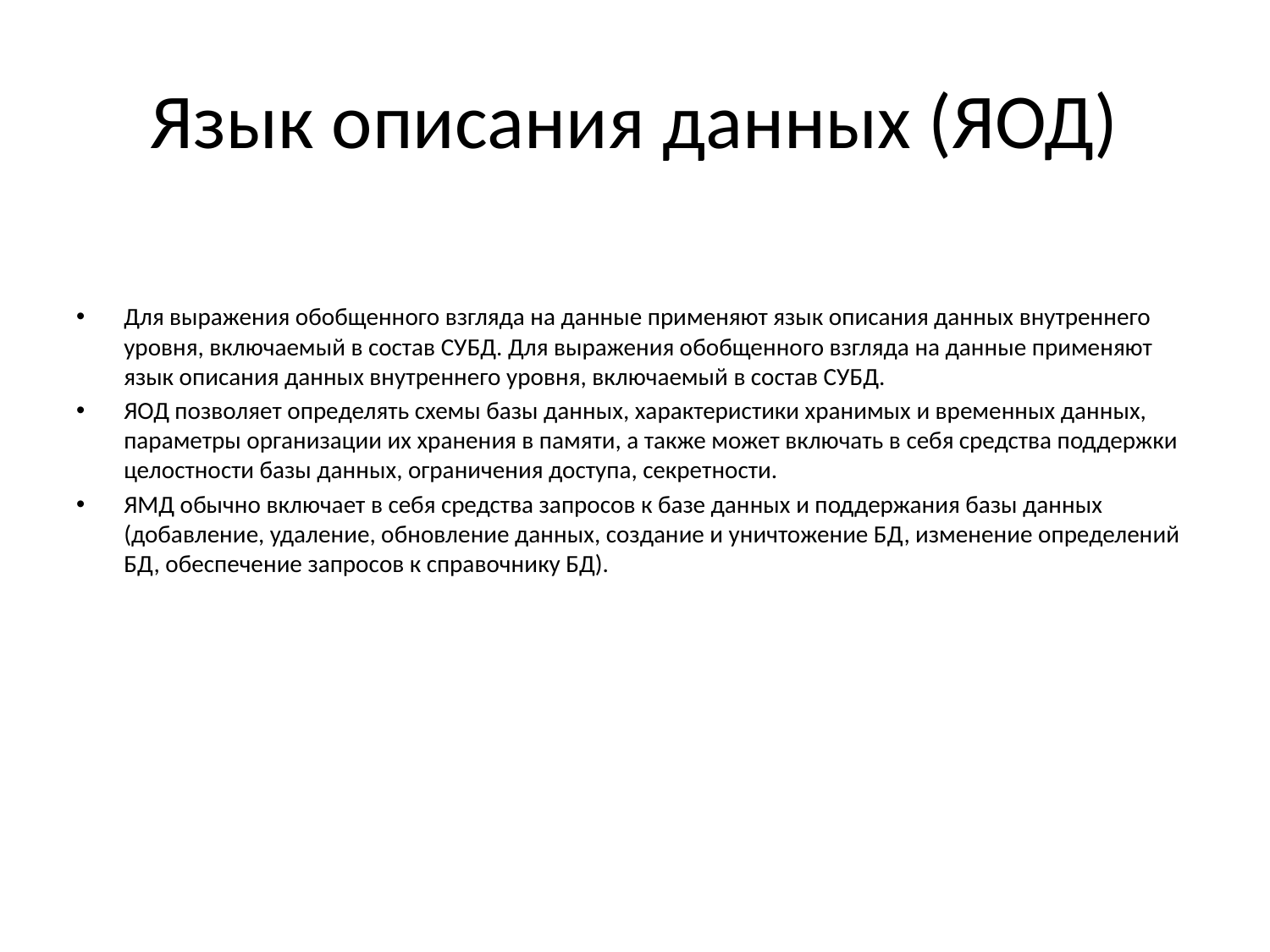

# Язык описания данных (ЯОД)

Для выражения обобщенного взгляда на данные применяют язык описания данных внутреннего уровня, включаемый в состав СУБД. Для выражения обобщенного взгляда на данные применяют язык описания данных внутреннего уровня, включаемый в состав СУБД.
ЯОД позволяет определять схемы базы данных, характеристики хранимых и временных данных, параметры организации их хранения в памяти, а также может включать в себя средства поддержки целостности базы данных, ограничения доступа, секретности.
ЯМД обычно включает в себя средства запросов к базе данных и поддержания базы данных (добавление, удаление, обновление данных, создание и уничтожение БД, изменение определений БД, обеспечение запросов к справочнику БД).